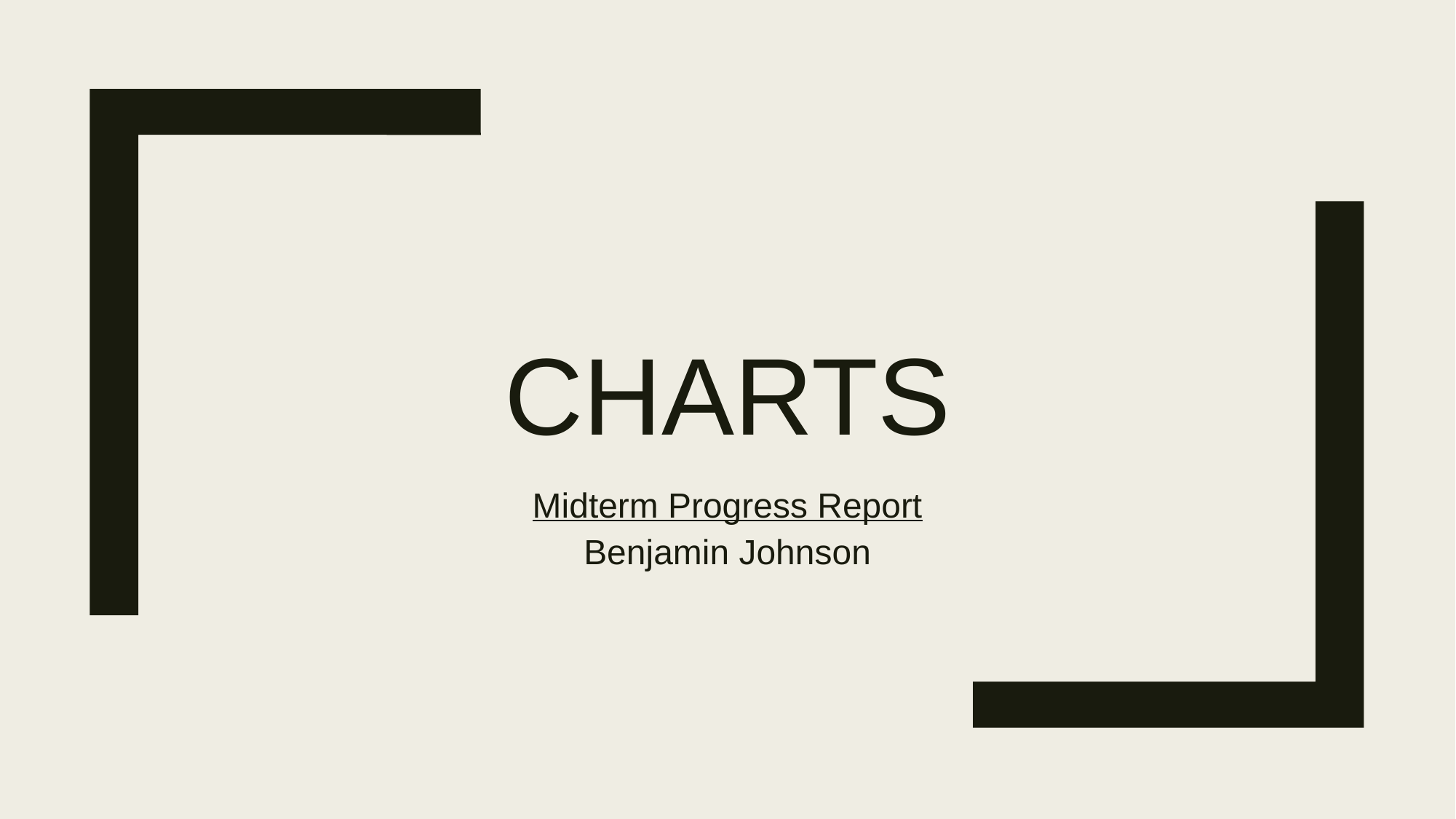

# Charts
Midterm Progress Report
Benjamin Johnson